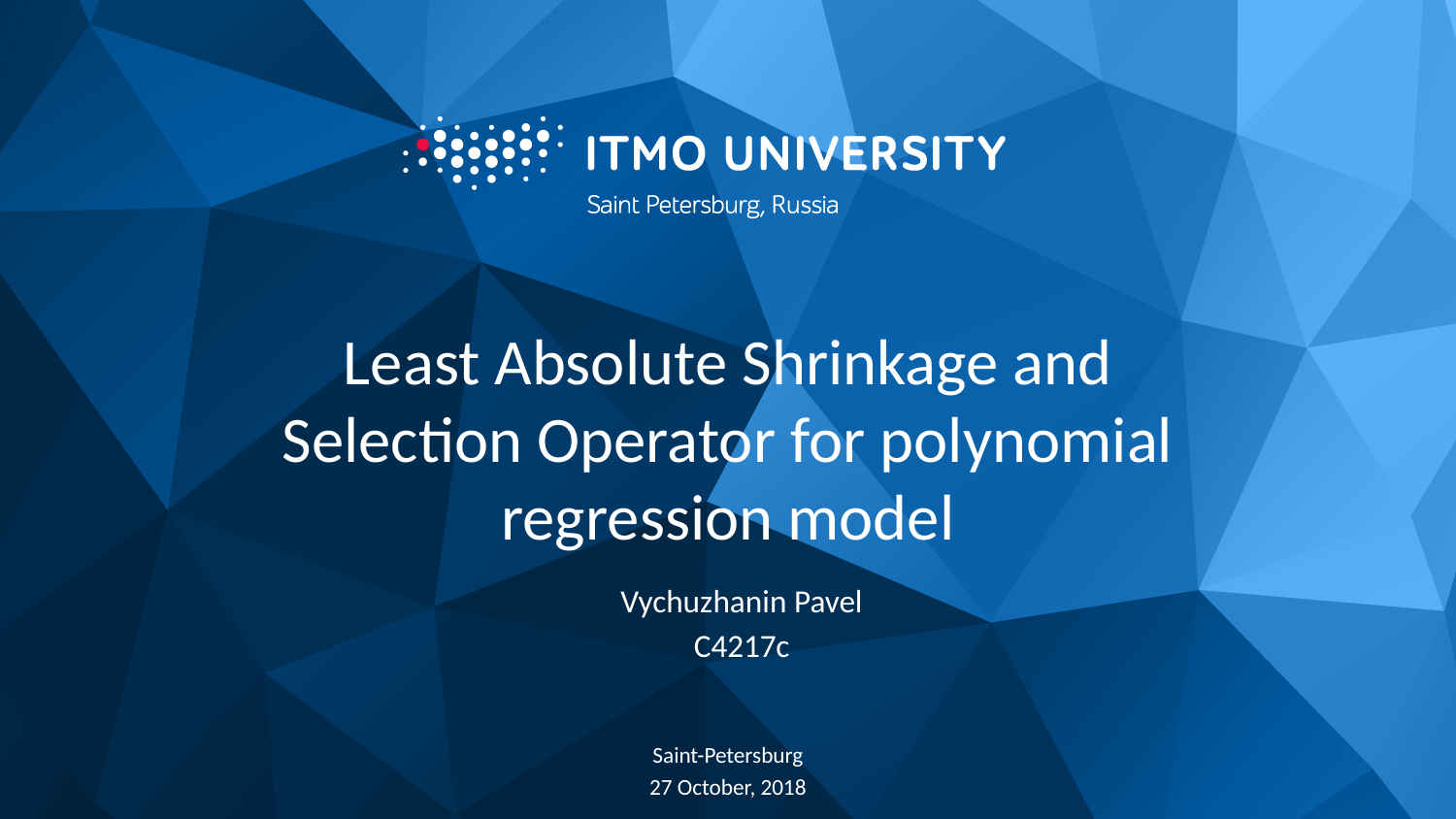

# Least Absolute Shrinkage and Selection Operator for polynomial regression model
Vychuzhanin Pavel
C4217c
Saint-Petersburg
27 October, 2018